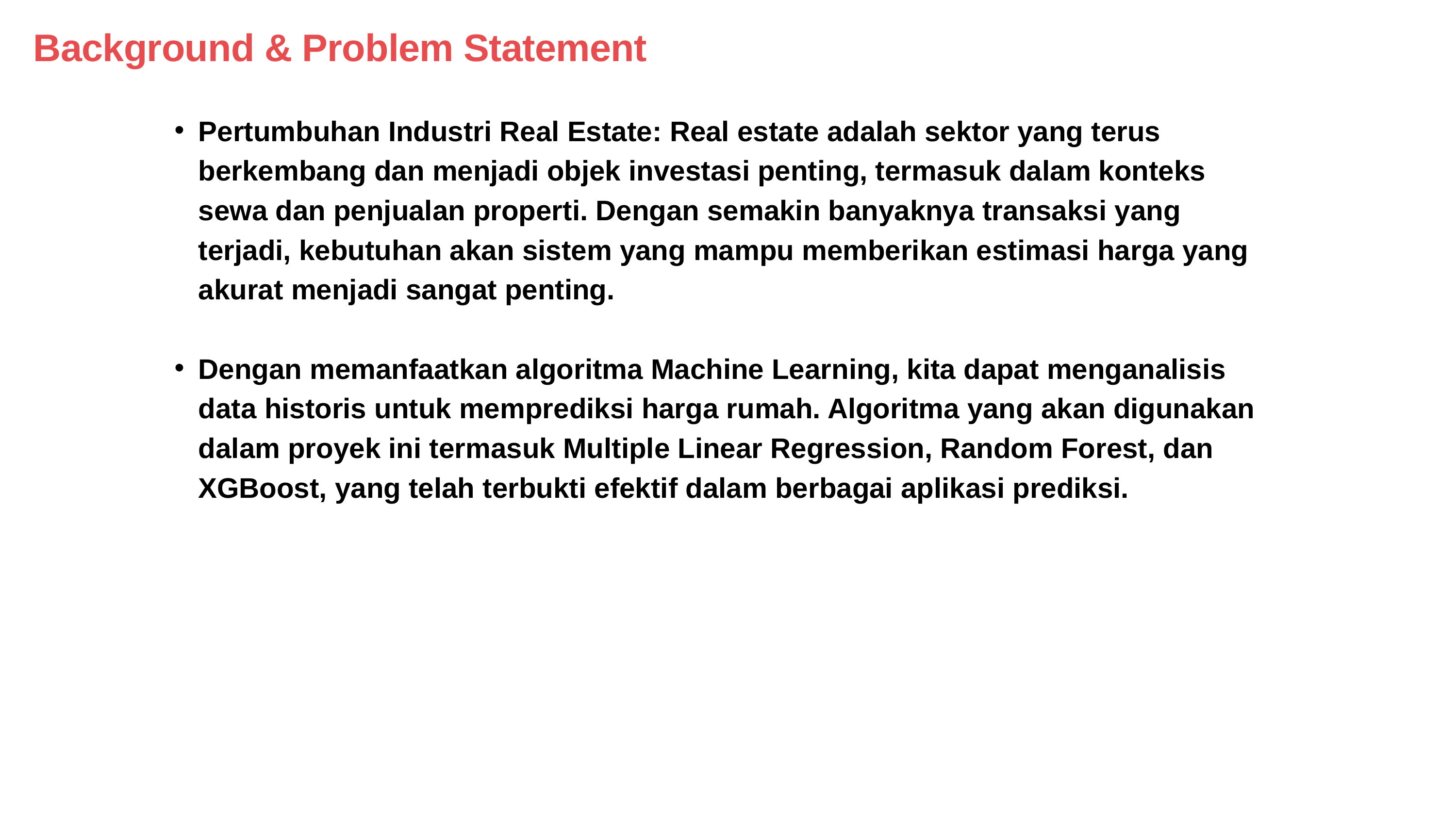

Background & Problem Statement
Pertumbuhan Industri Real Estate: Real estate adalah sektor yang terus berkembang dan menjadi objek investasi penting, termasuk dalam konteks sewa dan penjualan properti. Dengan semakin banyaknya transaksi yang terjadi, kebutuhan akan sistem yang mampu memberikan estimasi harga yang akurat menjadi sangat penting.

Dengan memanfaatkan algoritma Machine Learning, kita dapat menganalisis data historis untuk memprediksi harga rumah. Algoritma yang akan digunakan dalam proyek ini termasuk Multiple Linear Regression, Random Forest, dan XGBoost, yang telah terbukti efektif dalam berbagai aplikasi prediksi.